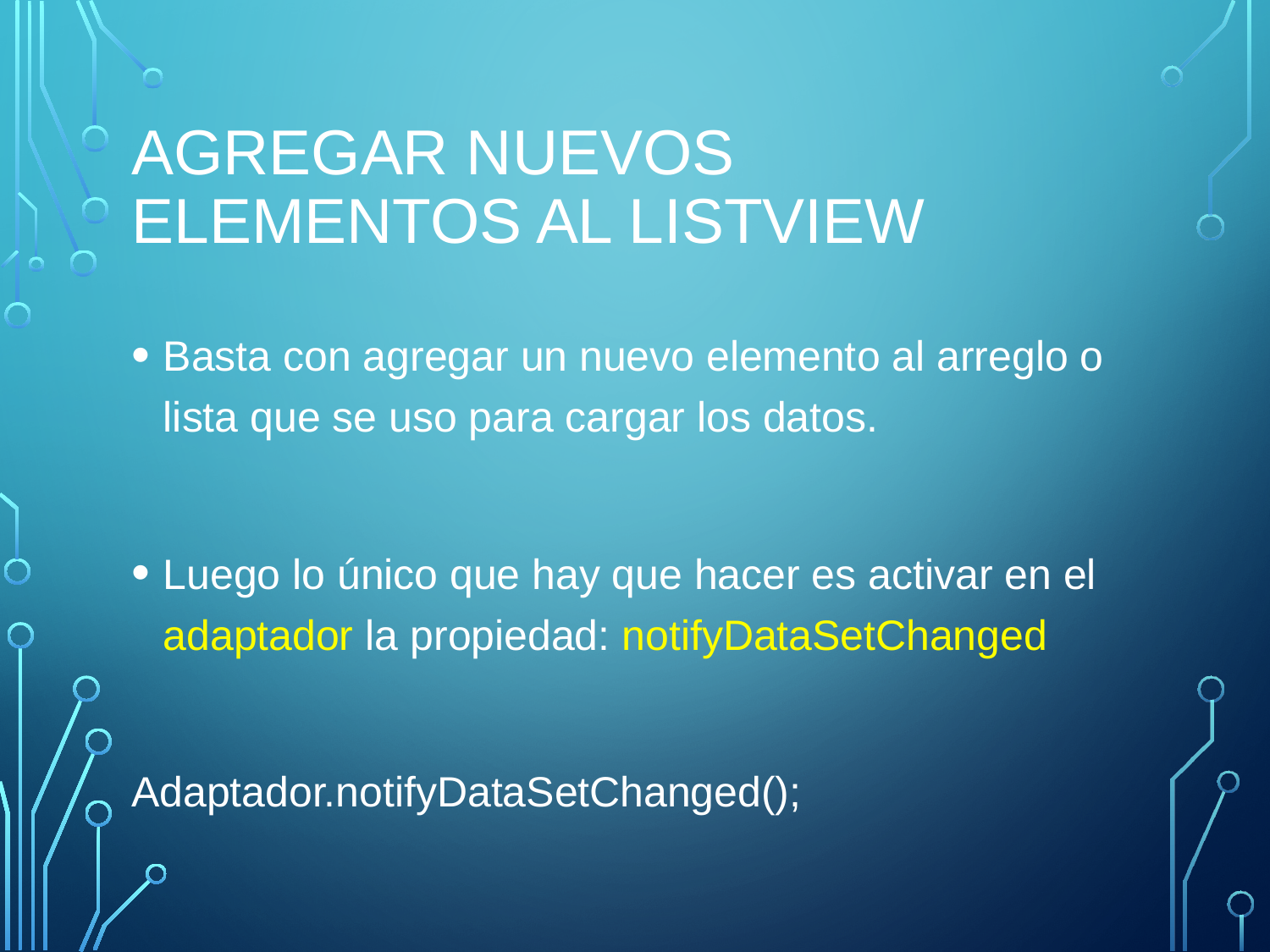

# agregar nuevos elementos al Listview
Basta con agregar un nuevo elemento al arreglo o lista que se uso para cargar los datos.

Luego lo único que hay que hacer es activar en el adaptador la propiedad: notifyDataSetChanged

Adaptador.notifyDataSetChanged();